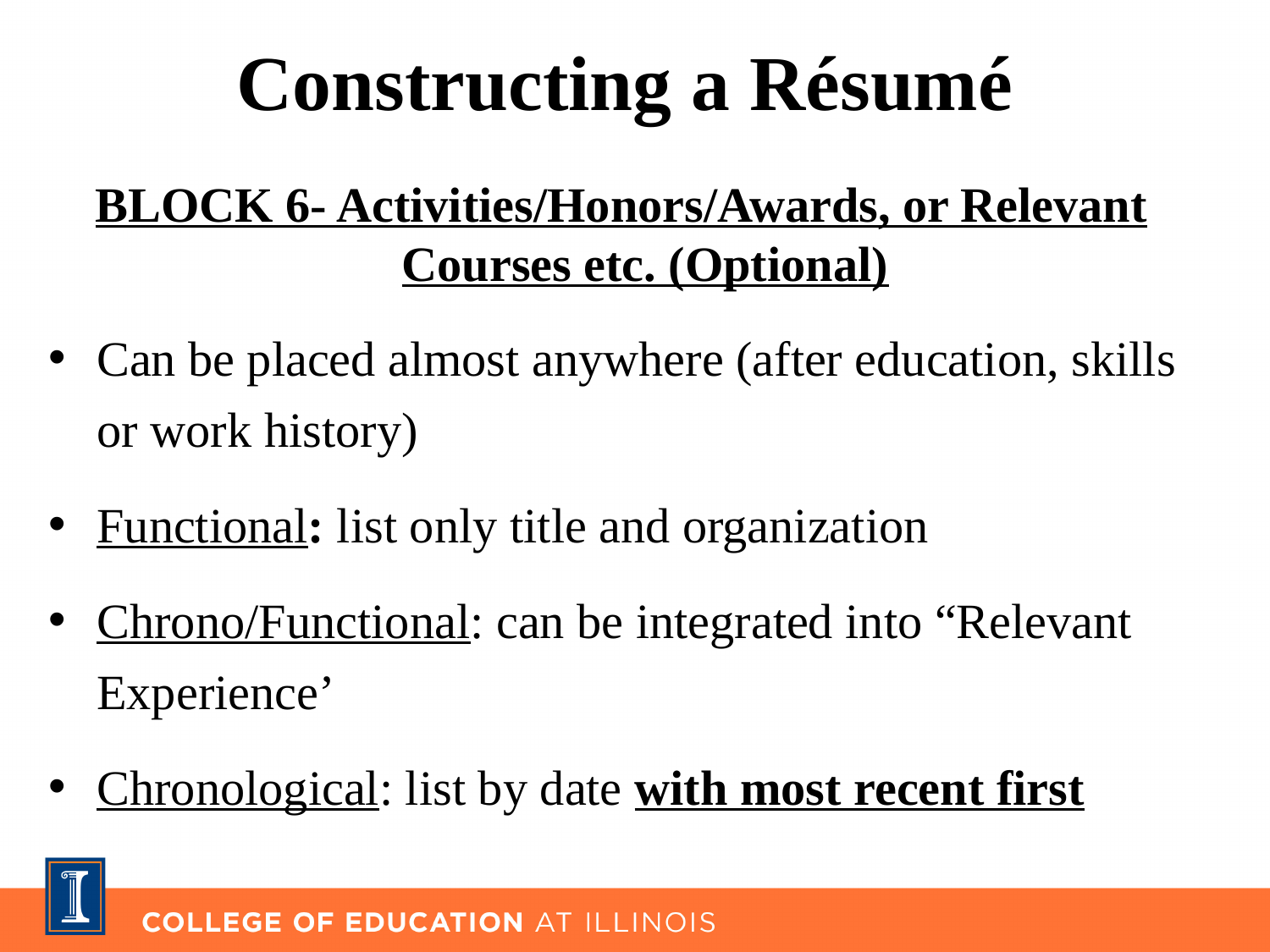

# Constructing a Résumé
BLOCK 6- Activities/Honors/Awards, or Relevant Courses etc. (Optional)
Can be placed almost anywhere (after education, skills or work history)
Functional: list only title and organization
Chrono/Functional: can be integrated into “Relevant Experience’
Chronological: list by date with most recent first